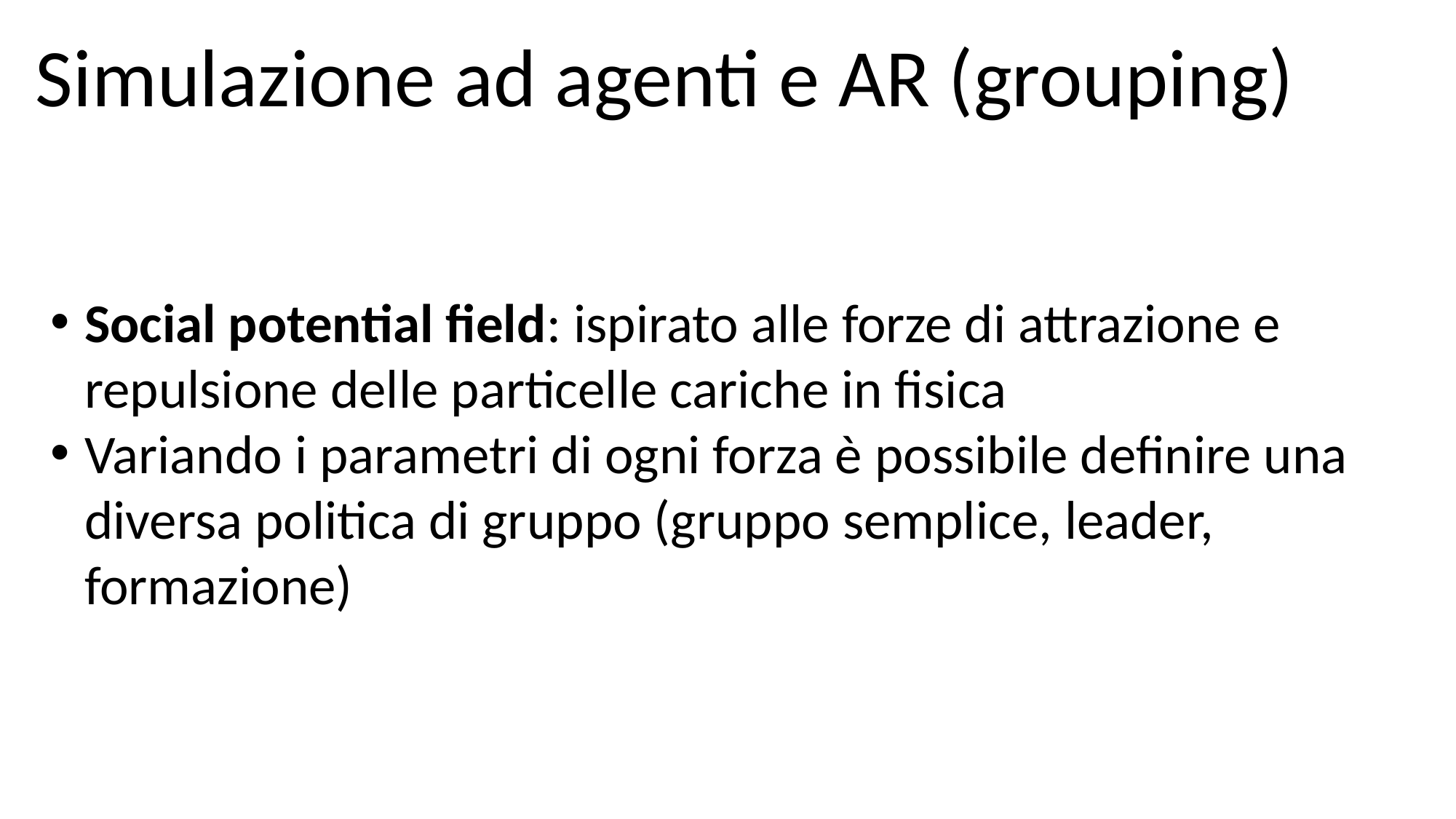

Simulazione ad agenti e AR (grouping)
Social potential field: ispirato alle forze di attrazione e repulsione delle particelle cariche in fisica
Variando i parametri di ogni forza è possibile definire una diversa politica di gruppo (gruppo semplice, leader, formazione)